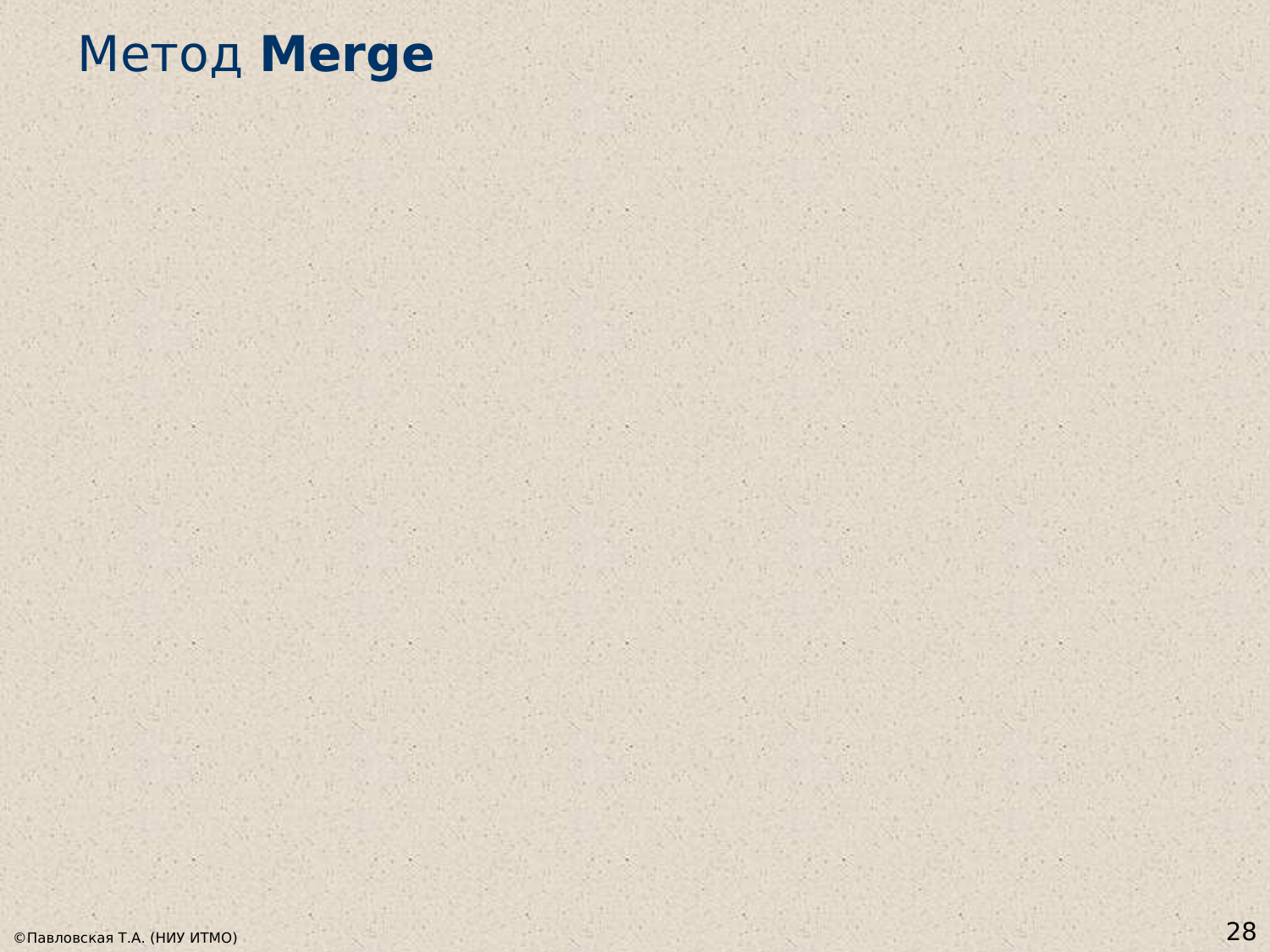

# Метод Merge

28
©Павловская Т.А. (НИУ ИТМО)